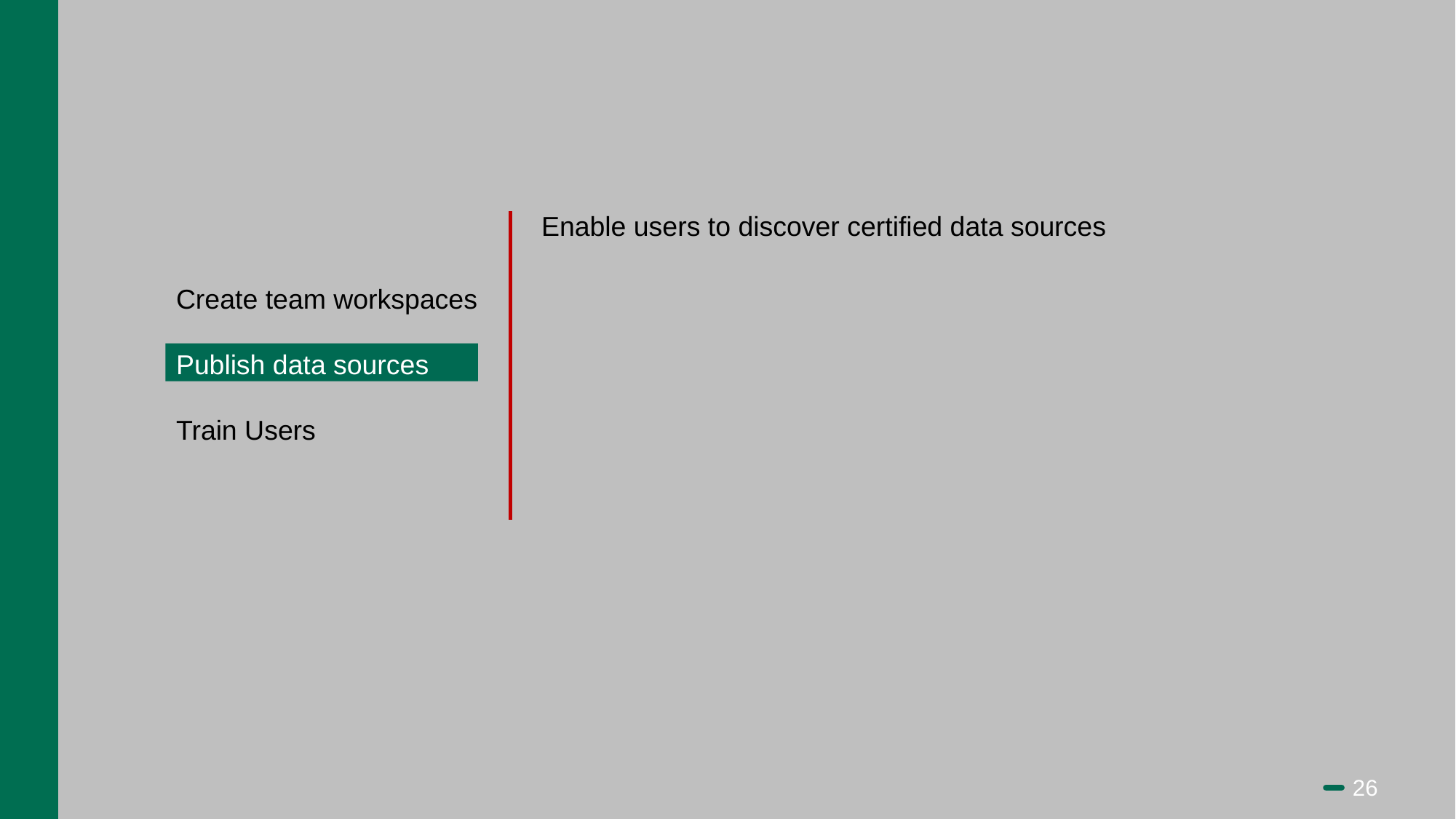

Enable users to discover certified data sources

Create team workspaces

Publish data sources

Train Users